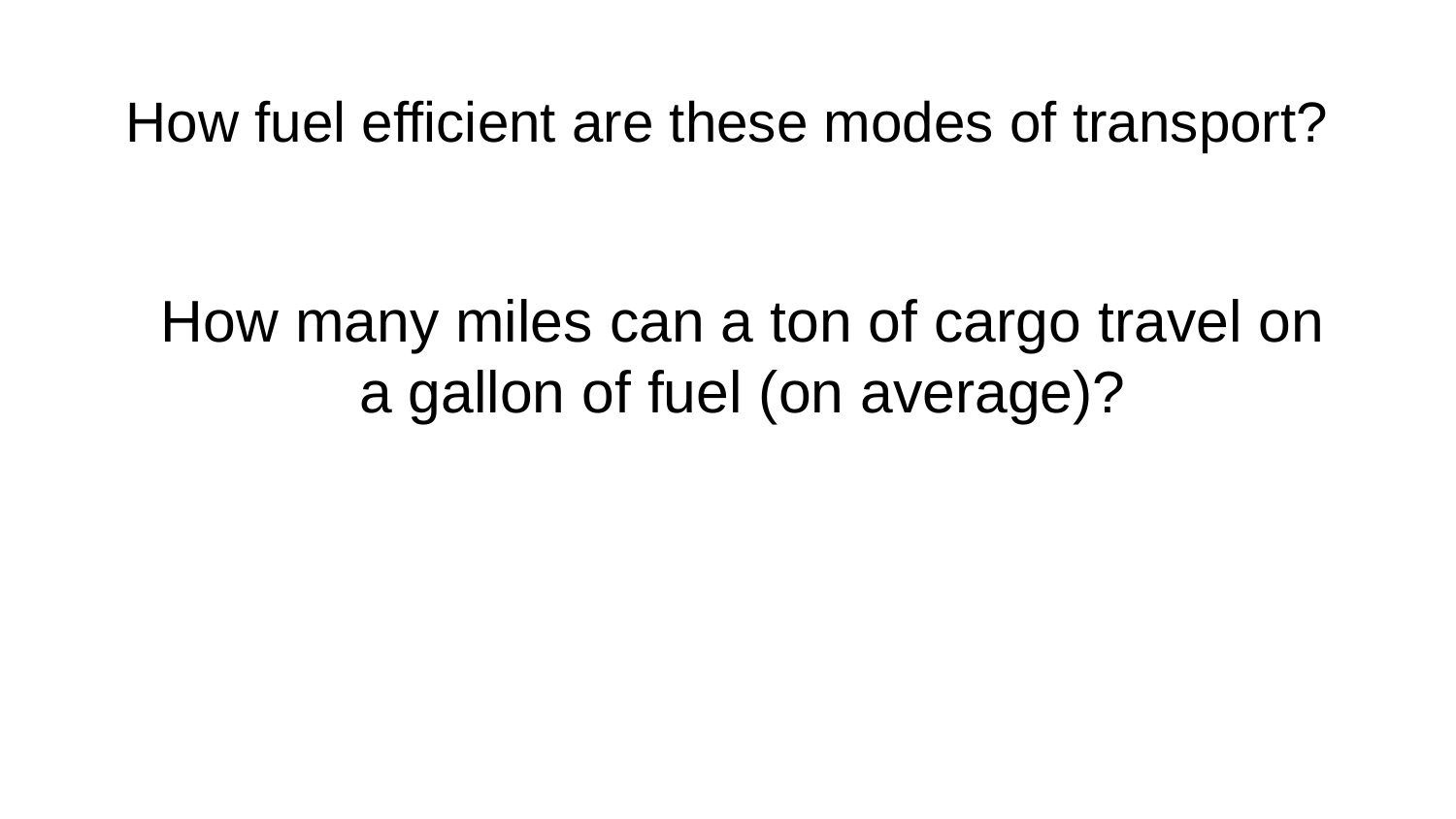

# How fuel efficient are these modes of transport?

How many miles can a ton of cargo travel on a gallon of fuel (on average)?